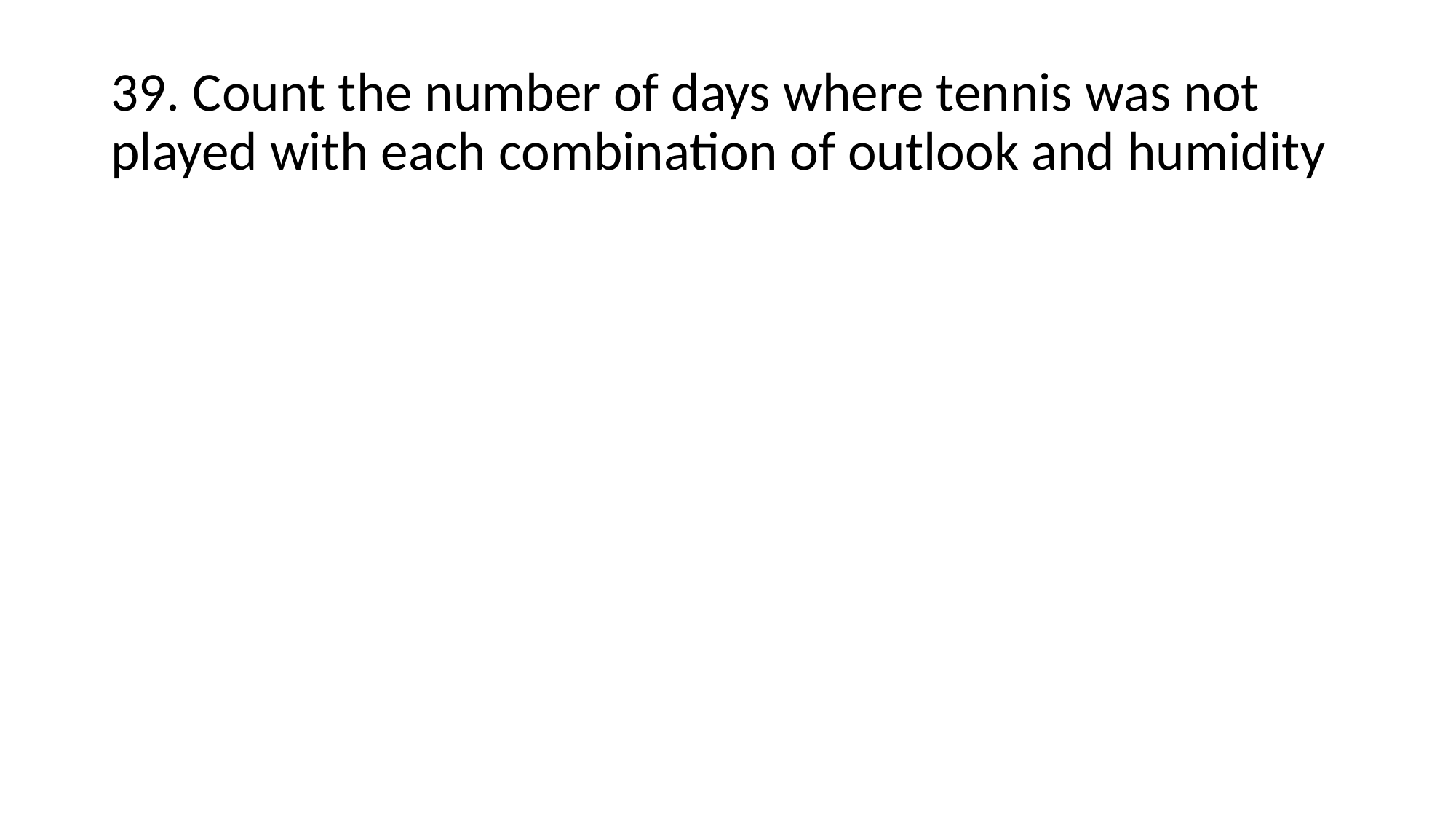

# 39. Count the number of days where tennis was not played with each combination of outlook and humidity